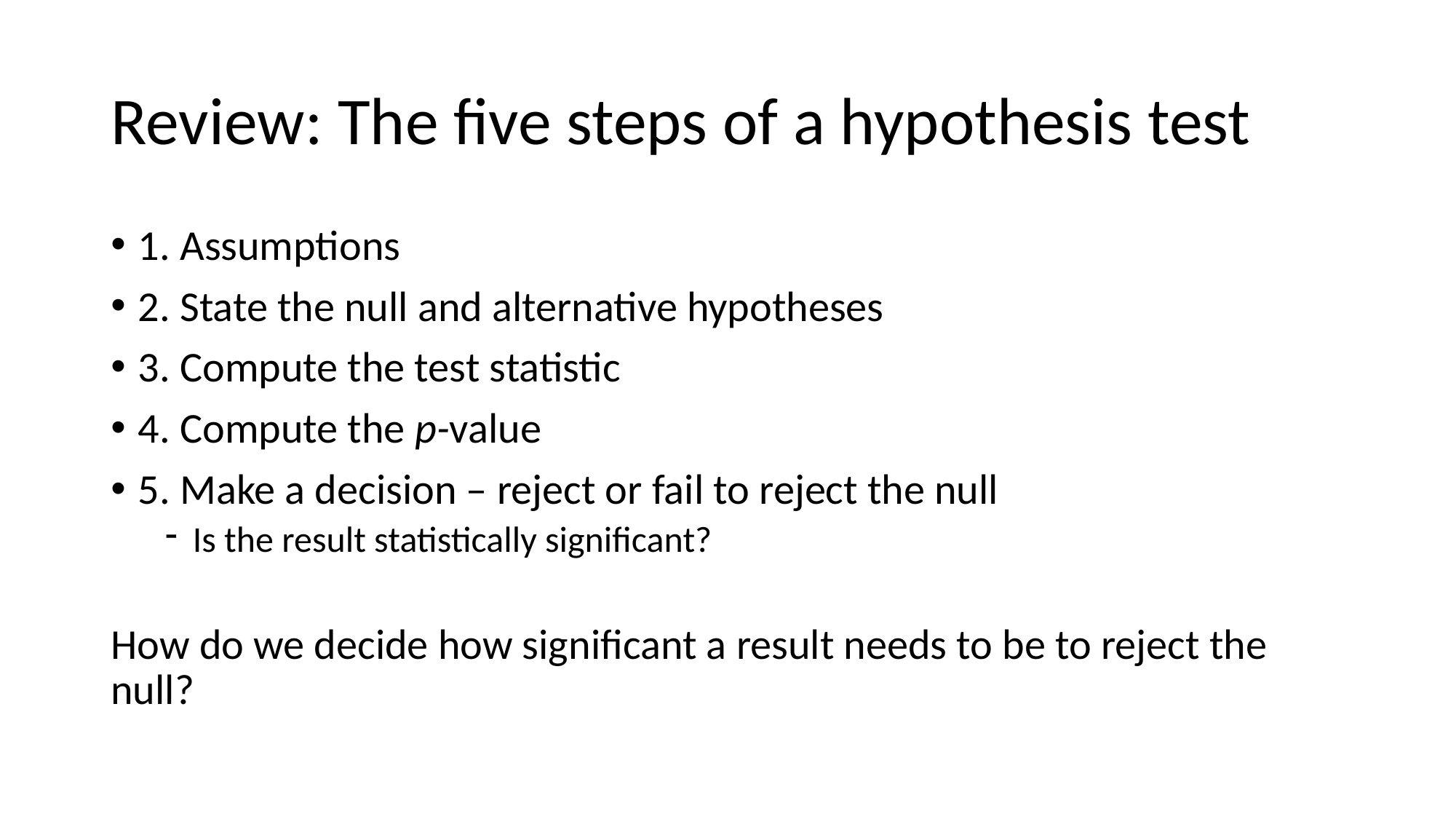

# Review: The five steps of a hypothesis test
1. Assumptions
2. State the null and alternative hypotheses
3. Compute the test statistic
4. Compute the p-value
5. Make a decision – reject or fail to reject the null
Is the result statistically significant?

How do we decide how significant a result needs to be to reject the null?